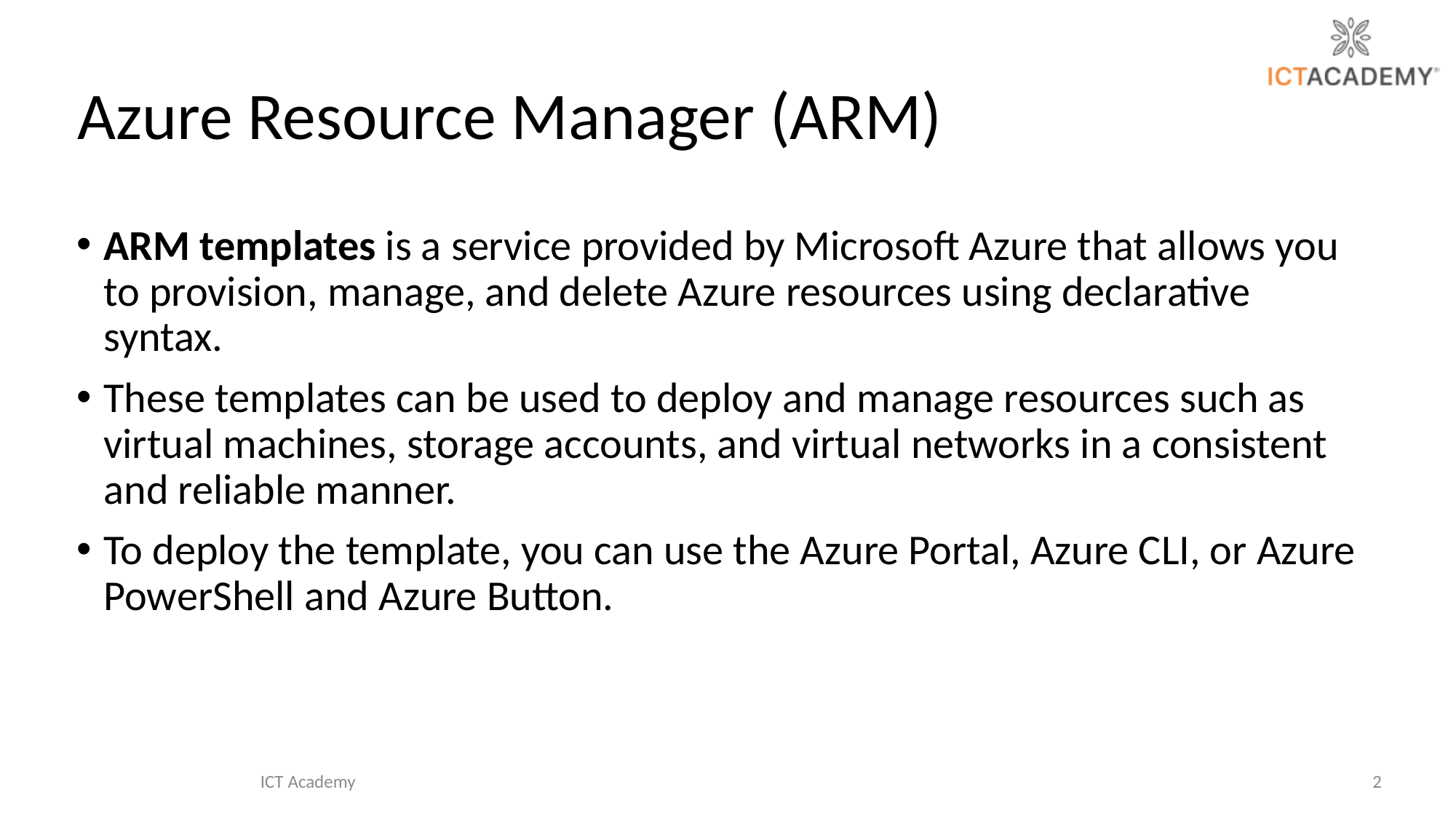

# Azure Resource Manager (ARM)
ARM templates is a service provided by Microsoft Azure that allows you to provision, manage, and delete Azure resources using declarative syntax.
These templates can be used to deploy and manage resources such as virtual machines, storage accounts, and virtual networks in a consistent and reliable manner.
To deploy the template, you can use the Azure Portal, Azure CLI, or Azure PowerShell and Azure Button.

ICT Academy
2